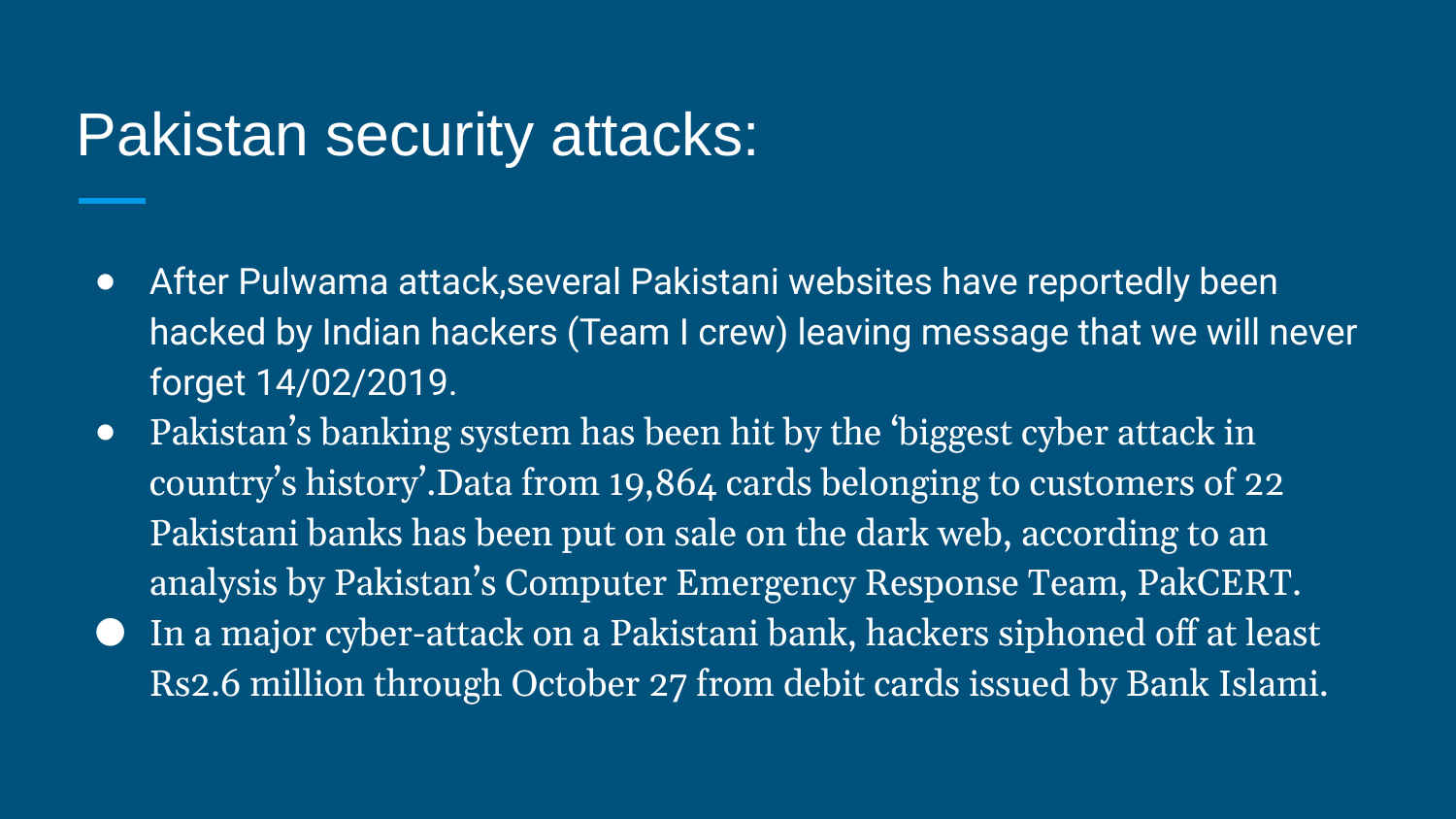

# Pakistan security attacks:
After Pulwama attack,several Pakistani websites have reportedly been hacked by Indian hackers (Team I crew) leaving message that we will never forget 14/02/2019.
Pakistan’s banking system has been hit by the ‘biggest cyber attack in country’s history’.Data from 19,864 cards belonging to customers of 22 Pakistani banks has been put on sale on the dark web, according to an analysis by Pakistan’s Computer Emergency Response Team, PakCERT.
In a major cyber-attack on a Pakistani bank, hackers siphoned off at least Rs2.6 million through October 27 from debit cards issued by Bank Islami.